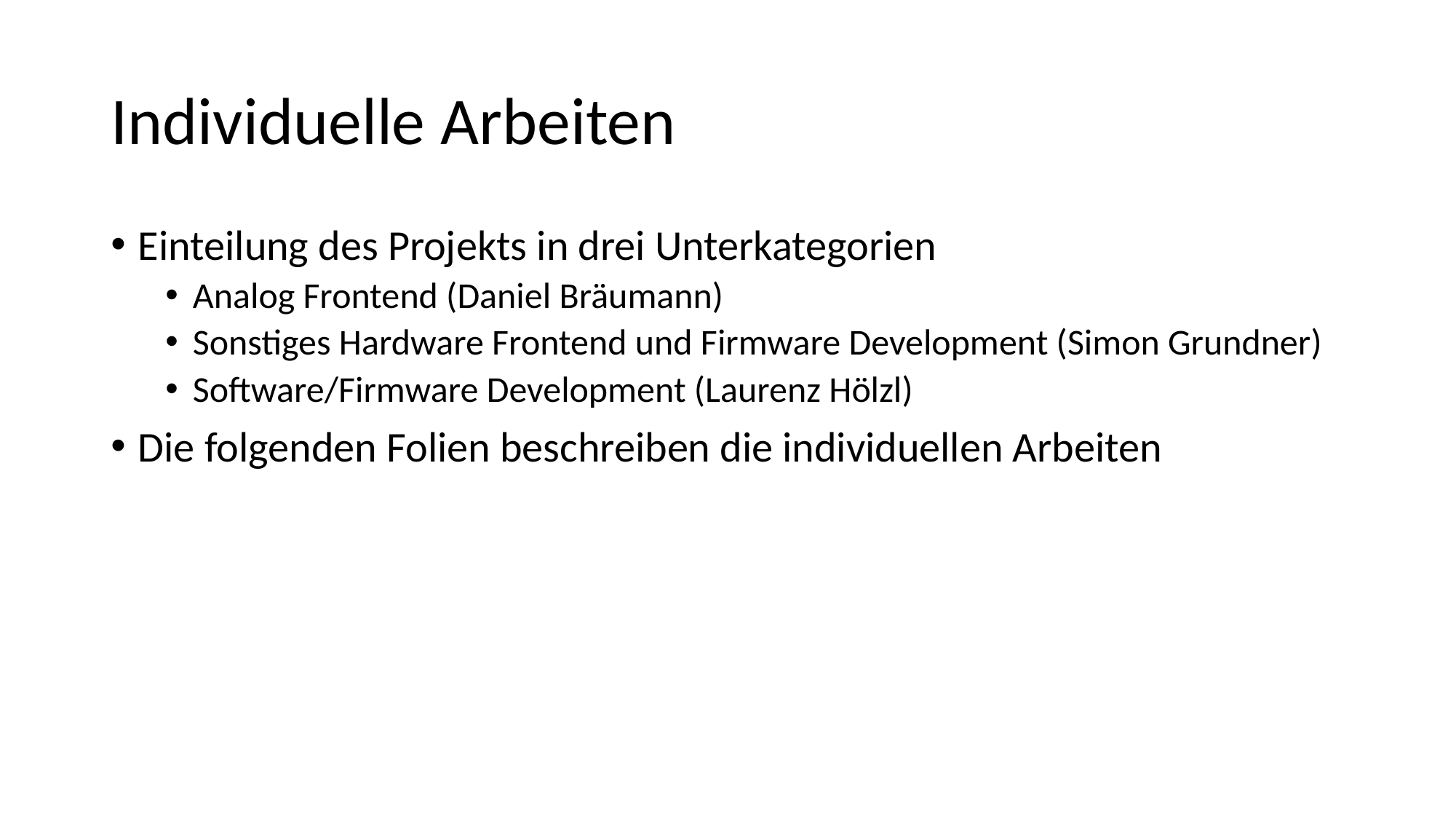

# Individuelle Arbeiten
Einteilung des Projekts in drei Unterkategorien
Analog Frontend (Daniel Bräumann)
Sonstiges Hardware Frontend und Firmware Development (Simon Grundner)
Software/Firmware Development (Laurenz Hölzl)
Die folgenden Folien beschreiben die individuellen Arbeiten